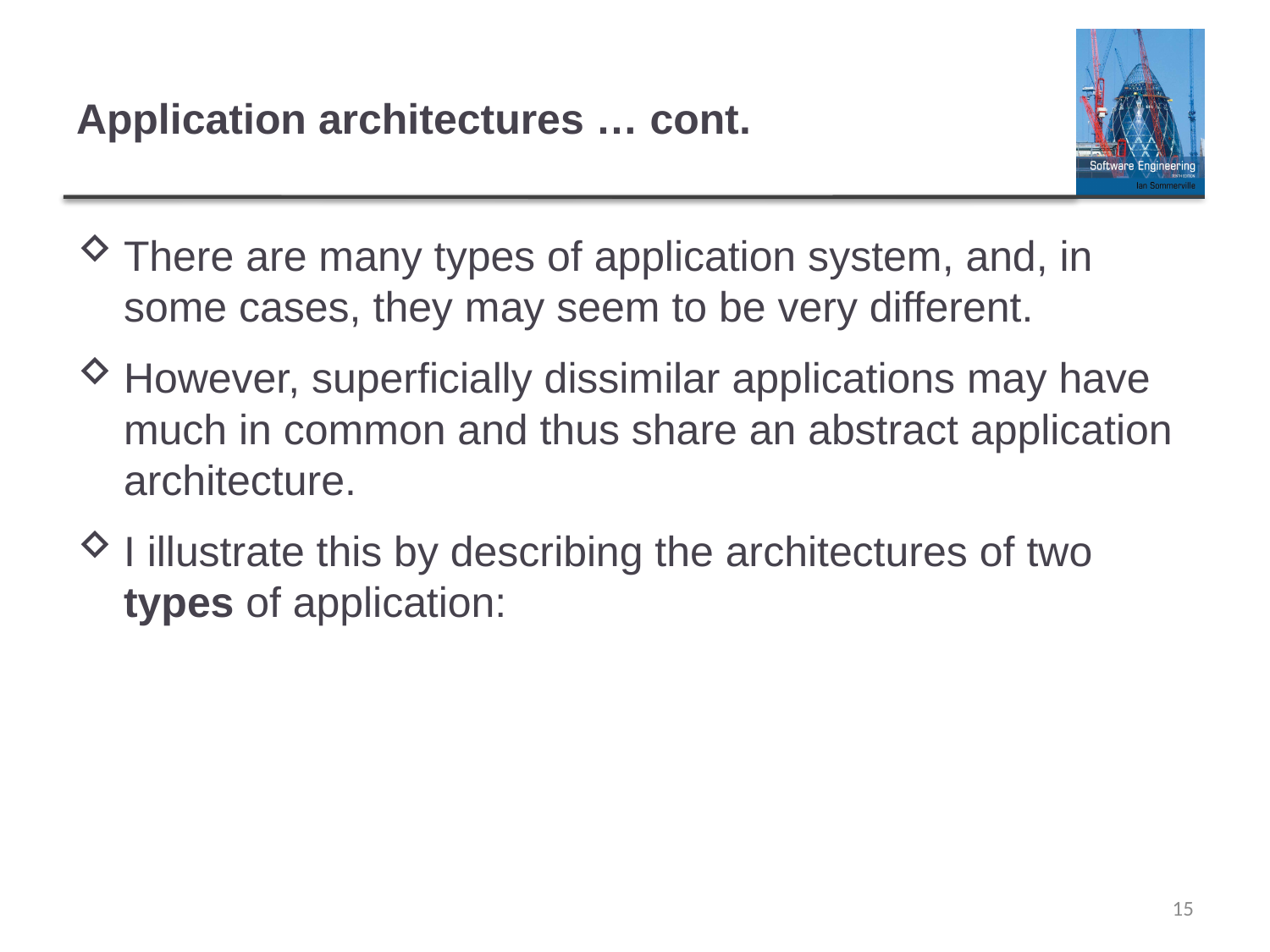

# Application architectures … cont.
There are many types of application system, and, in some cases, they may seem to be very different.
However, superficially dissimilar applications may have much in common and thus share an abstract application architecture.
I illustrate this by describing the architectures of two types of application:
15